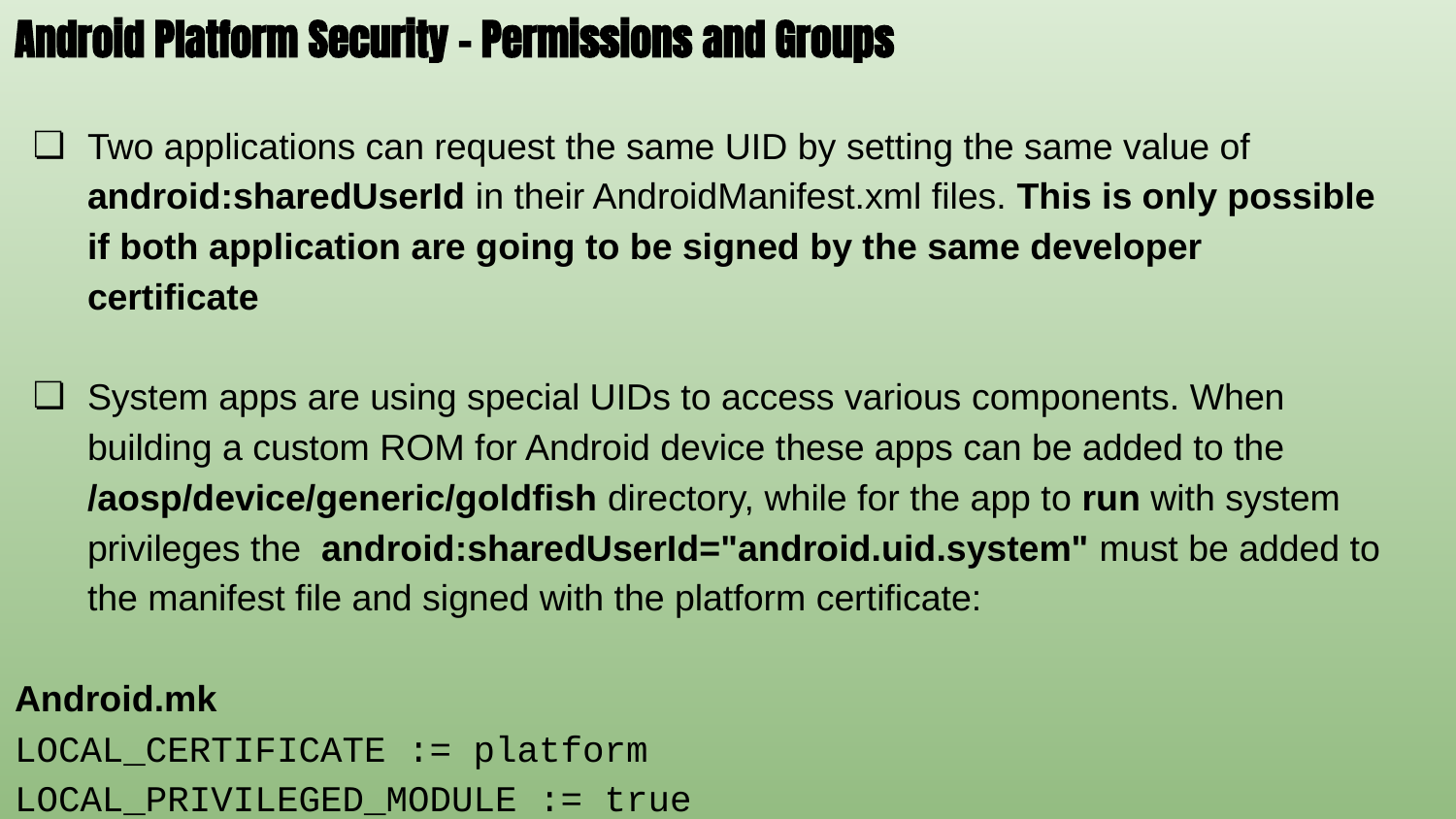

Android Platform Security - Permissions and Groups

Two applications can request the same UID by setting the same value of android:sharedUserId in their AndroidManifest.xml files. This is only possible if both application are going to be signed by the same developer certificate

System apps are using special UIDs to access various components. When building a custom ROM for Android device these apps can be added to the /aosp/device/generic/goldfish directory, while for the app to run with system privileges the  android:sharedUserId="android.uid.system" must be added to the manifest file and signed with the platform certificate:

Android.mk
LOCAL_CERTIFICATE := platform
LOCAL_PRIVILEGED_MODULE := true